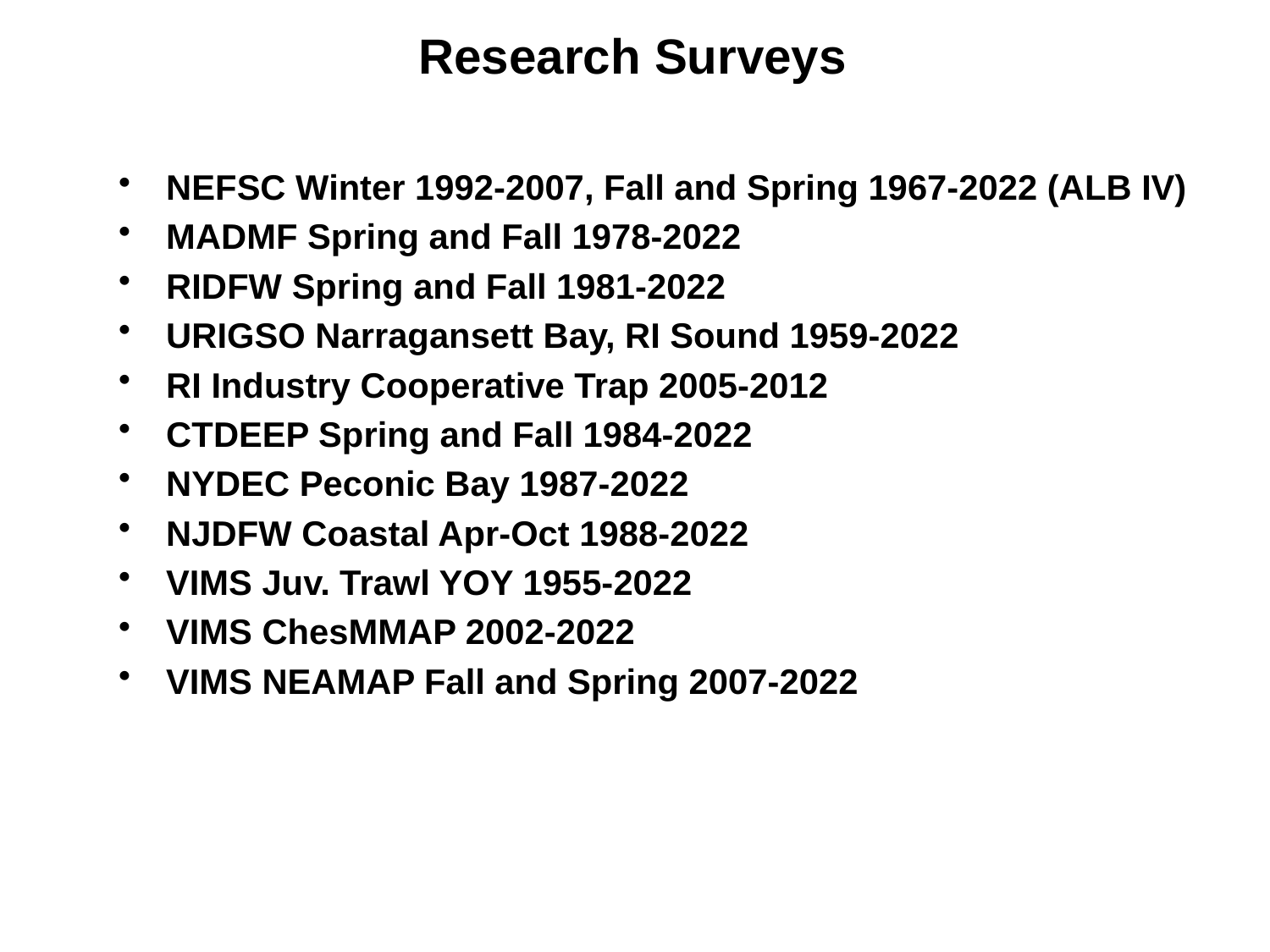

# Research Surveys
NEFSC Winter 1992-2007, Fall and Spring 1967-2022 (ALB IV)
MADMF Spring and Fall 1978-2022
RIDFW Spring and Fall 1981-2022
URIGSO Narragansett Bay, RI Sound 1959-2022
RI Industry Cooperative Trap 2005-2012
CTDEEP Spring and Fall 1984-2022
NYDEC Peconic Bay 1987-2022
NJDFW Coastal Apr-Oct 1988-2022
VIMS Juv. Trawl YOY 1955-2022
VIMS ChesMMAP 2002-2022
VIMS NEAMAP Fall and Spring 2007-2022